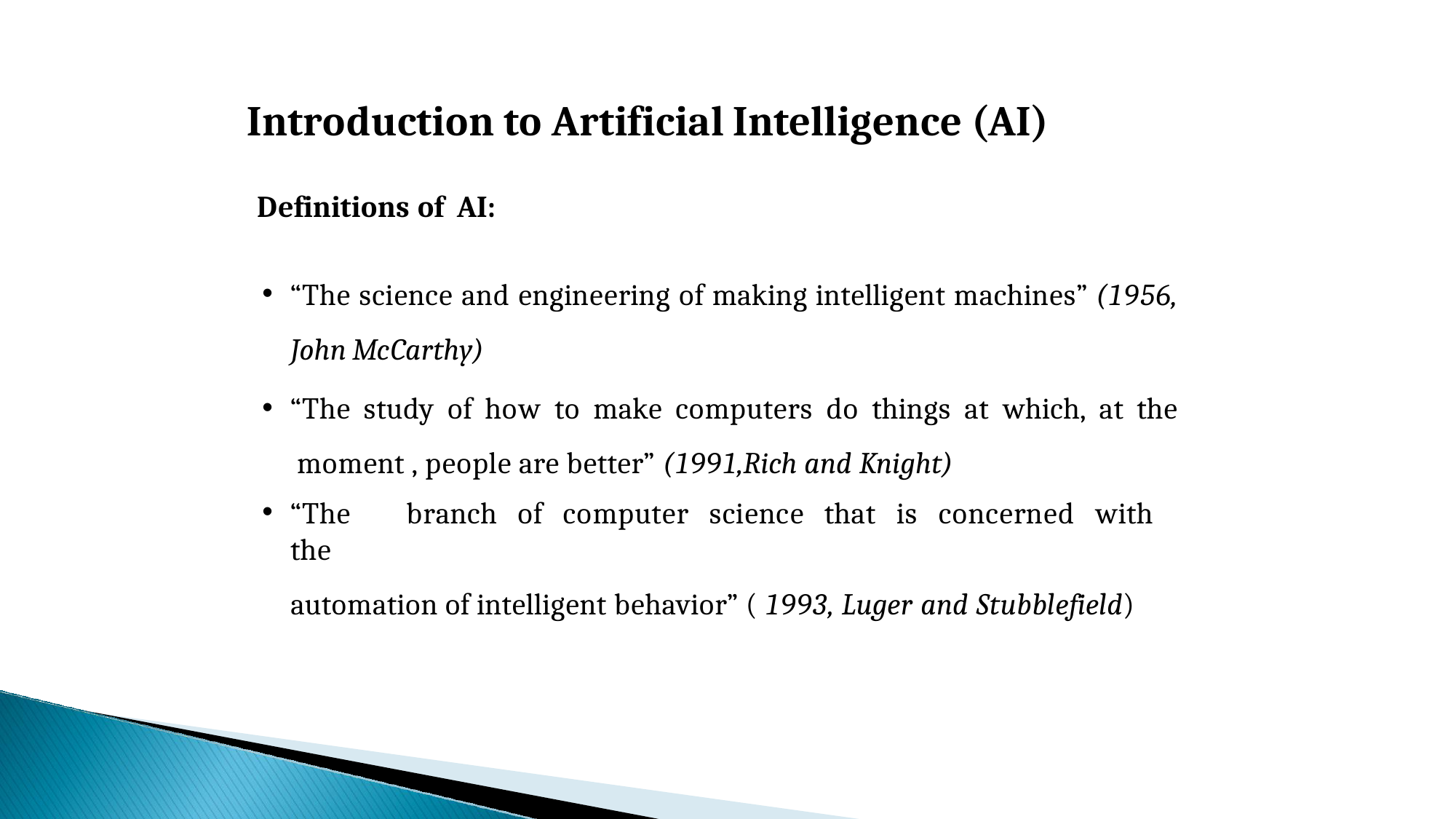

# Introduction to Artificial Intelligence (AI)
Definitions of AI:

“The science and engineering of making intelligent machines” (1956,
John McCarthy)
“The study of how to make computers do things at which, at the  moment , people are better” (1991,Rich and Knight)
“The	branch	of	computer	science	that	is	concerned	with	the
automation of intelligent behavior” ( 1993, Luger and Stubblefield)
3